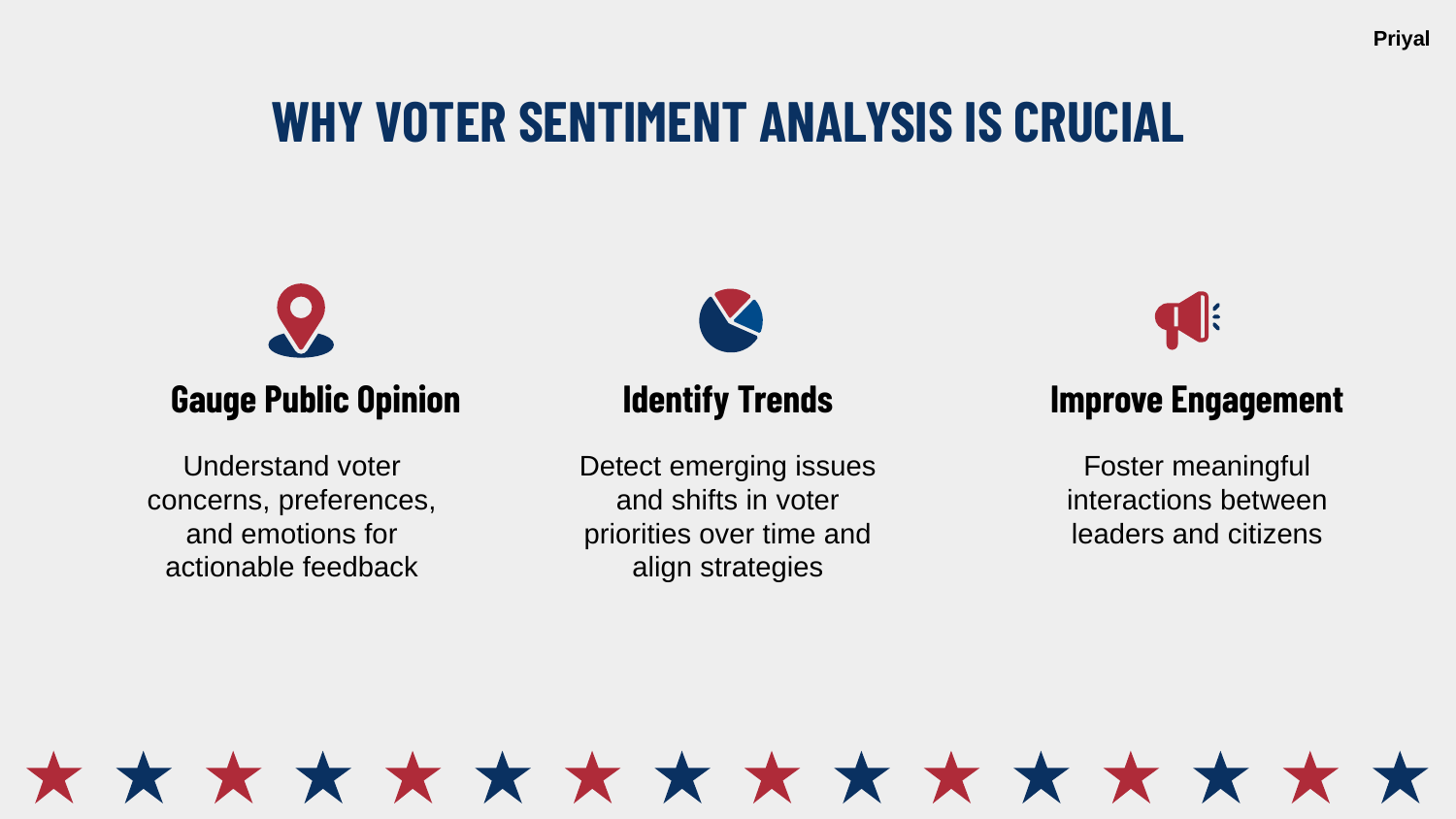

Priyal
# WHY VOTER SENTIMENT ANALYSIS IS CRUCIAL

Gauge Public Opinion
Identify Trends
Improve Engagement
Understand voter concerns, preferences, and emotions for actionable feedback

Detect emerging issues and shifts in voter priorities over time and align strategies
Foster meaningful interactions between leaders and citizens